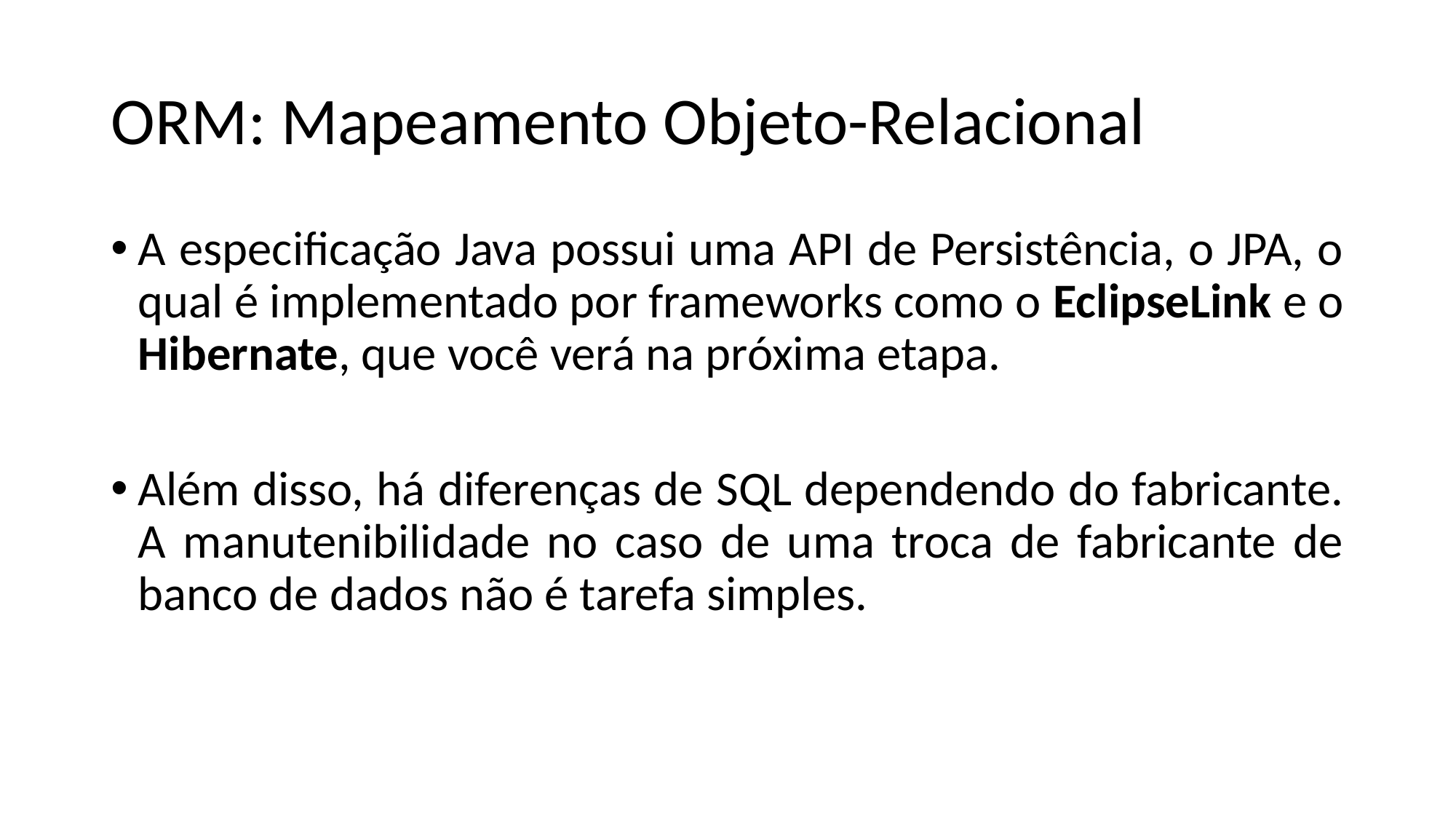

# ORM: Mapeamento Objeto-Relacional
A especificação Java possui uma API de Persistência, o JPA, o qual é implementado por frameworks como o EclipseLink e o Hibernate, que você verá na próxima etapa.

Além disso, há diferenças de SQL dependendo do fabricante. A manutenibilidade no caso de uma troca de fabricante de banco de dados não é tarefa simples.